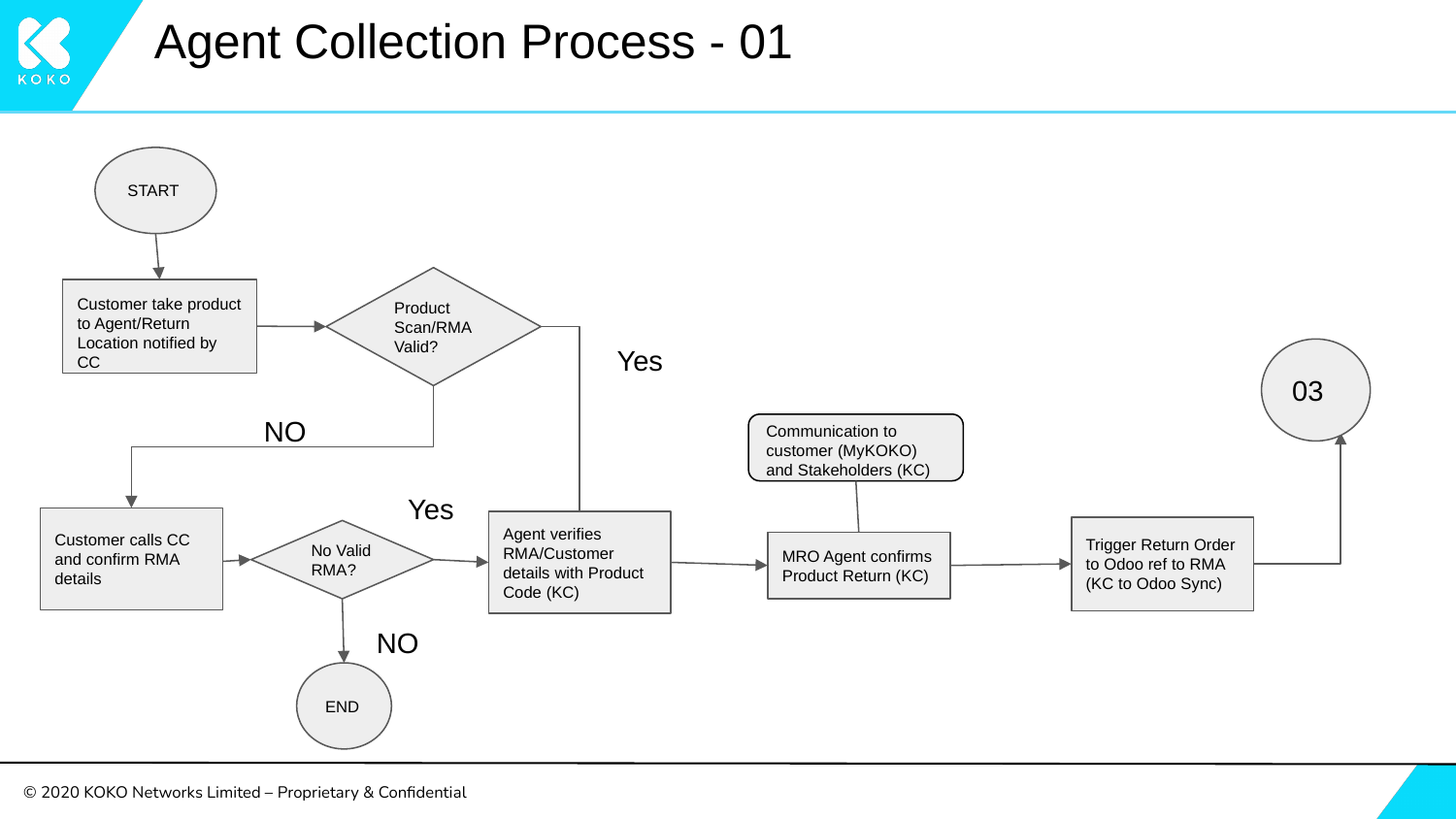

# Agent Collection Process - 01
START
Product Scan/RMA
Valid?
Customer take product to Agent/Return Location notified by CC

Yes
03
NO

Communication to customer (MyKOKO) and Stakeholders (KC)

Yes
Customer calls CC and confirm RMA details
Agent verifies RMA/Customer details with Product Code (KC)
Trigger Return Order to Odoo ref to RMA
(KC to Odoo Sync)
No Valid RMA?
MRO Agent confirms Product Return (KC)
NO
END